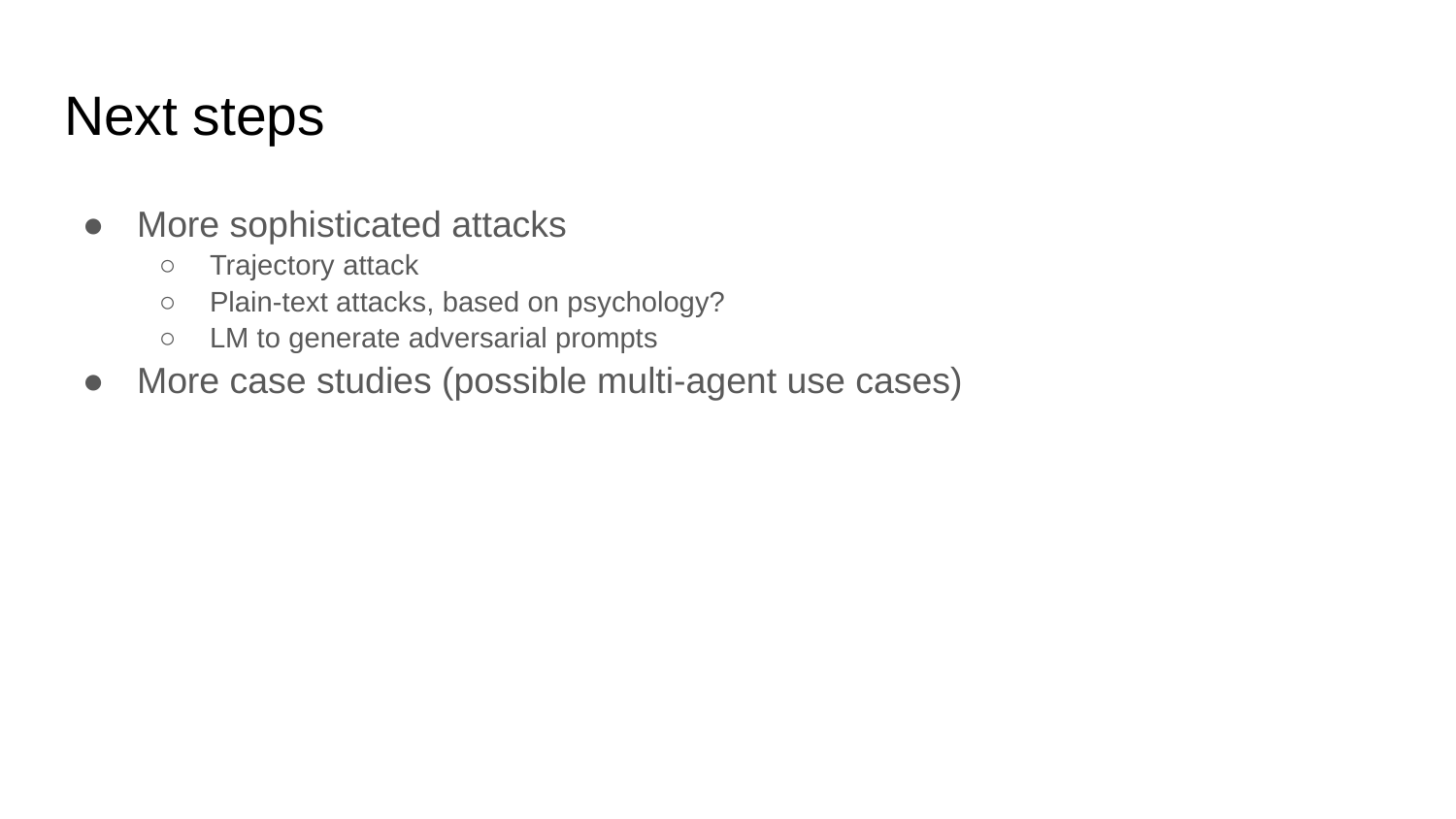

# Next steps
More sophisticated attacks
Trajectory attack
Plain-text attacks, based on psychology?
LM to generate adversarial prompts
More case studies (possible multi-agent use cases)